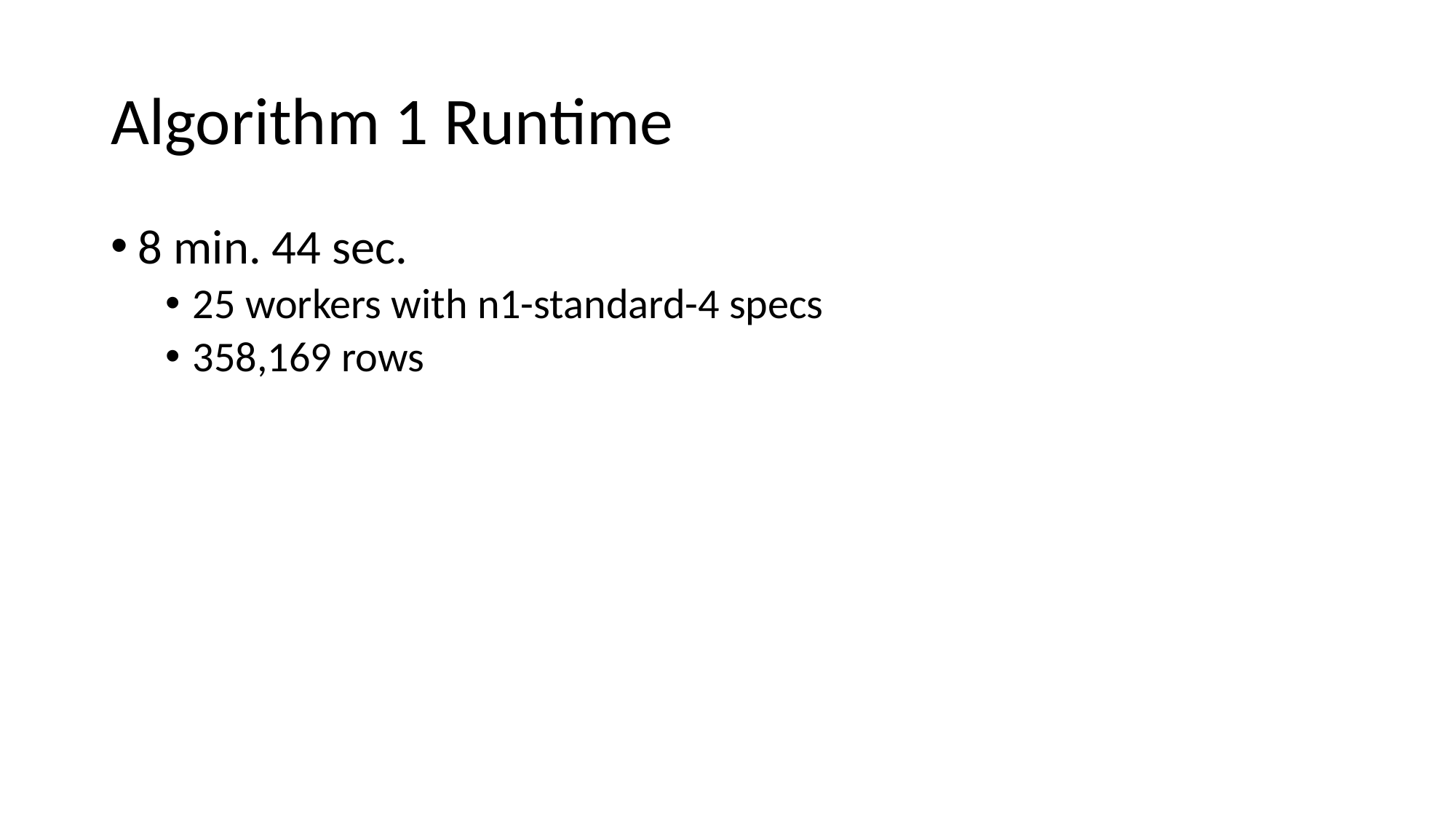

# Algorithm 1 Runtime
8 min. 44 sec.
25 workers with n1-standard-4 specs
358,169 rows